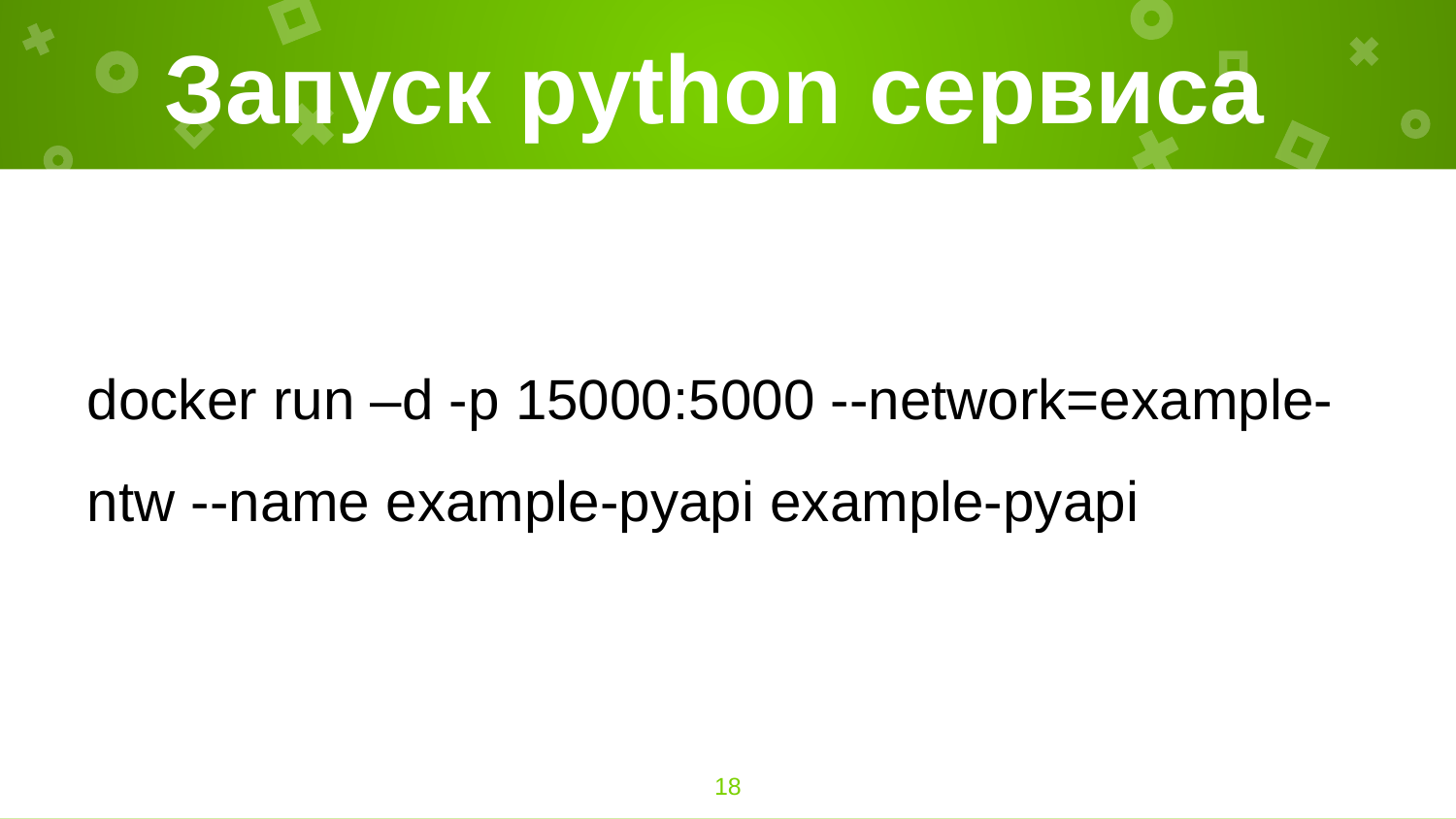

# Запуск python сервиса

docker run –d -p 15000:5000 --network=example-ntw --name example-pyapi example-pyapi

18